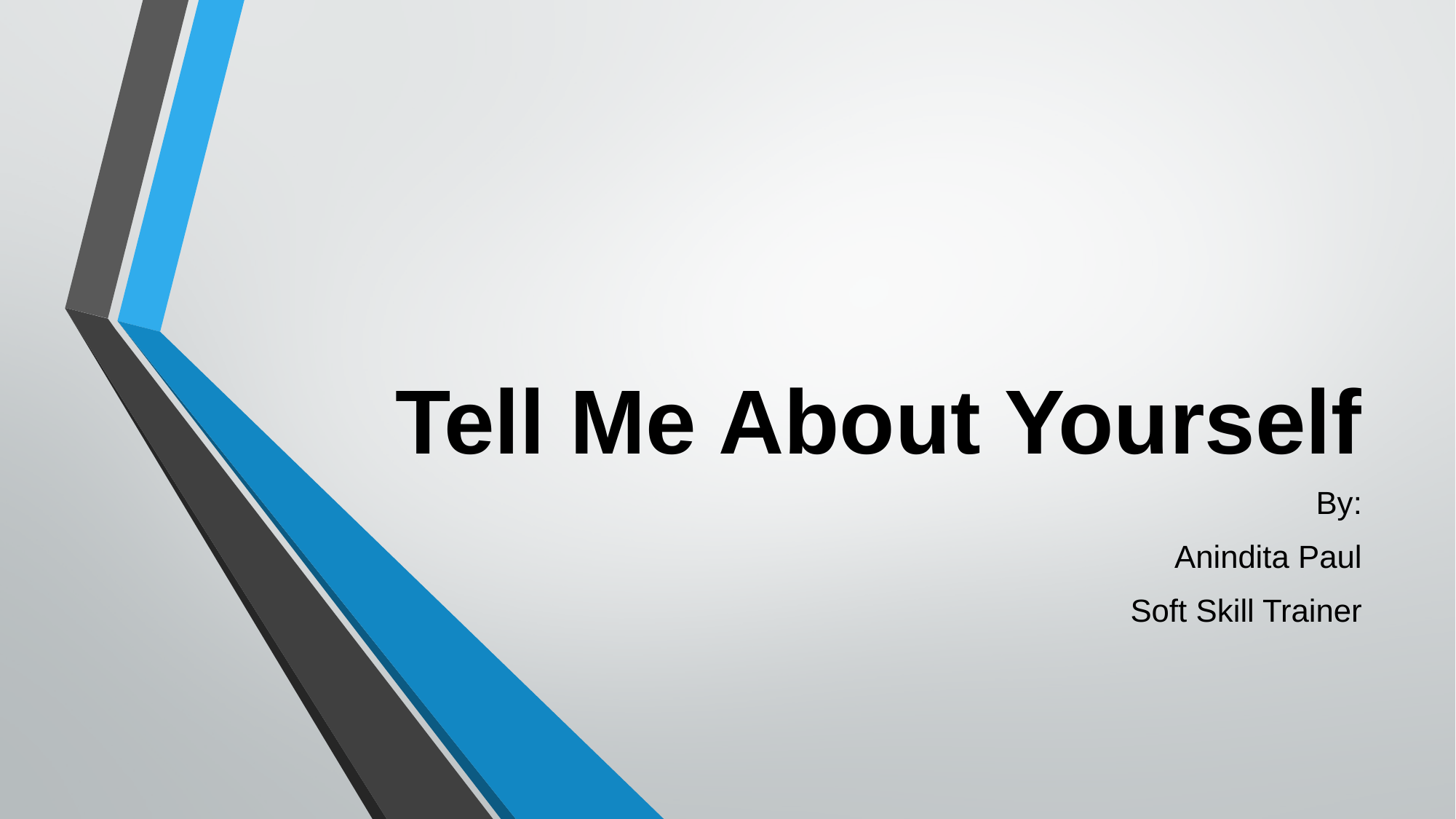

# Tell Me About Yourself
By:
Anindita Paul
Soft Skill Trainer